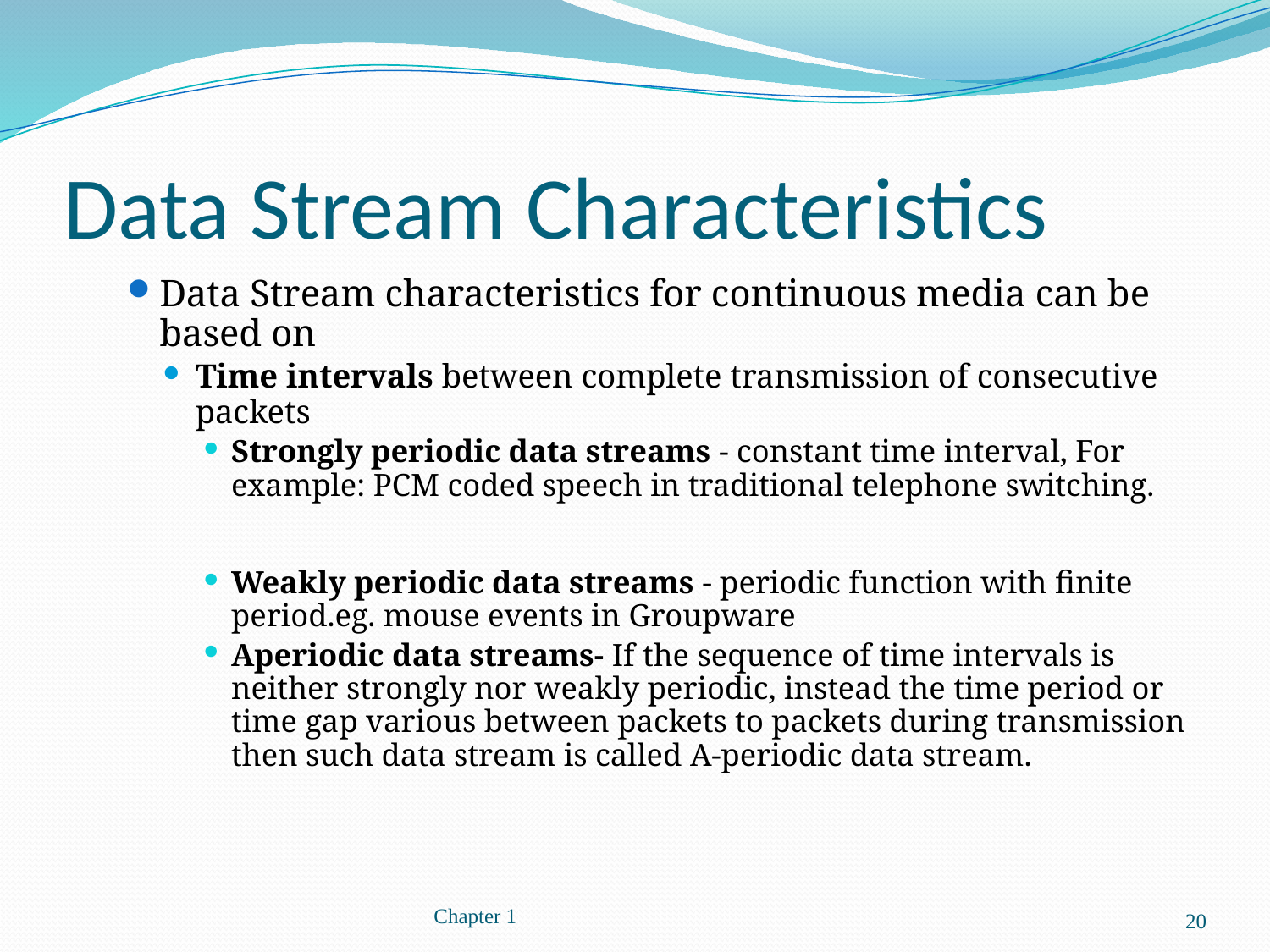

# Data Stream Characteristics
Data Stream characteristics for continuous media can be based on
Time intervals between complete transmission of consecutive packets
Strongly periodic data streams - constant time interval, For example: PCM coded speech in traditional telephone switching.

Weakly periodic data streams - periodic function with finite period.eg. mouse events in Groupware
Aperiodic data streams- If the sequence of time intervals is neither strongly nor weakly periodic, instead the time period or time gap various between packets to packets during transmission then such data stream is called A-periodic data stream.
Chapter 1
20